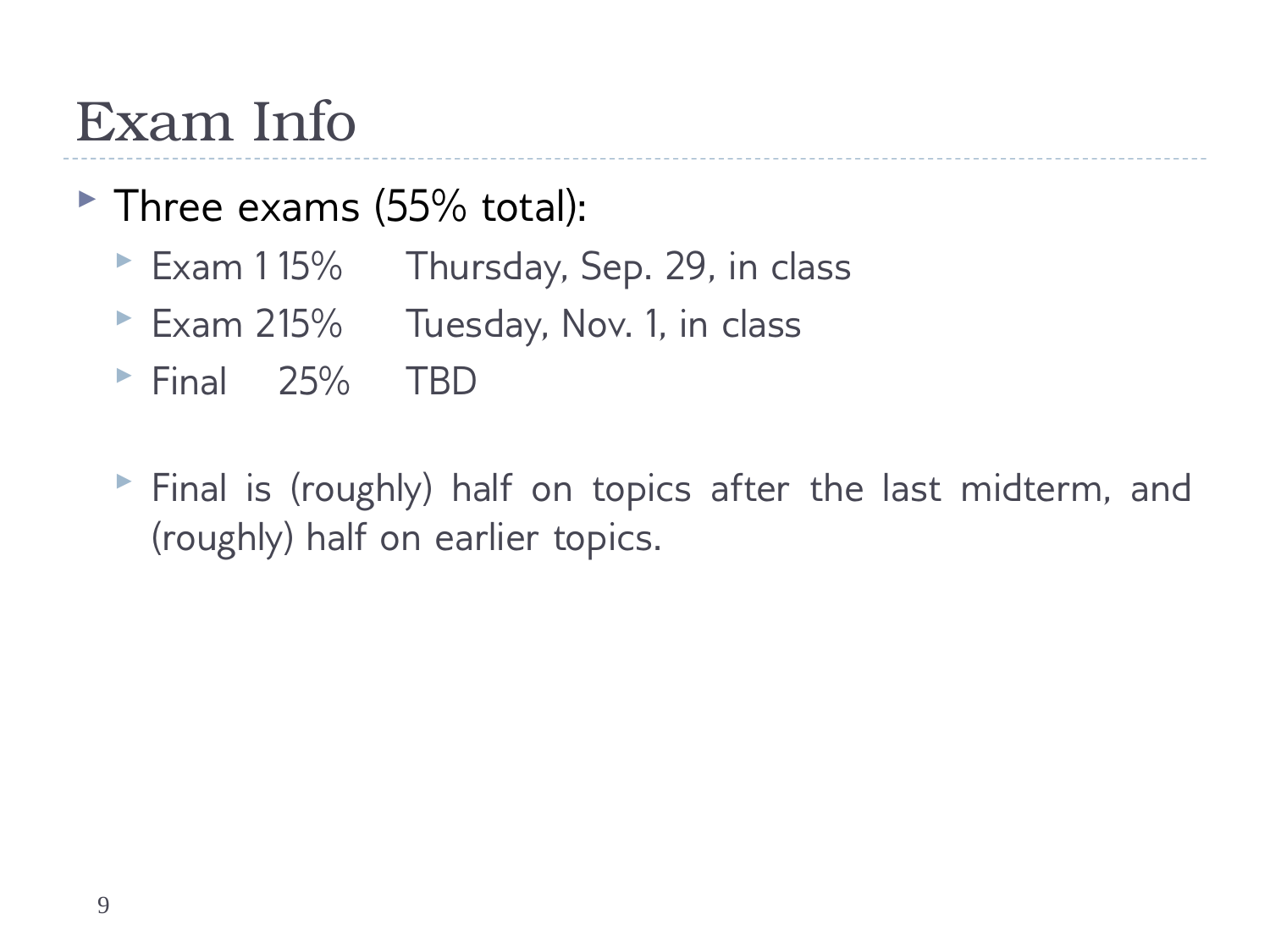

# Exam Info
Three exams (55% total):
Exam 1	15%	Thursday, Sep. 29, in class
Exam 2	15%	Tuesday, Nov. 1, in class
Final	25%	TBD
Final is (roughly) half on topics after the last midterm, and (roughly) half on earlier topics.

9